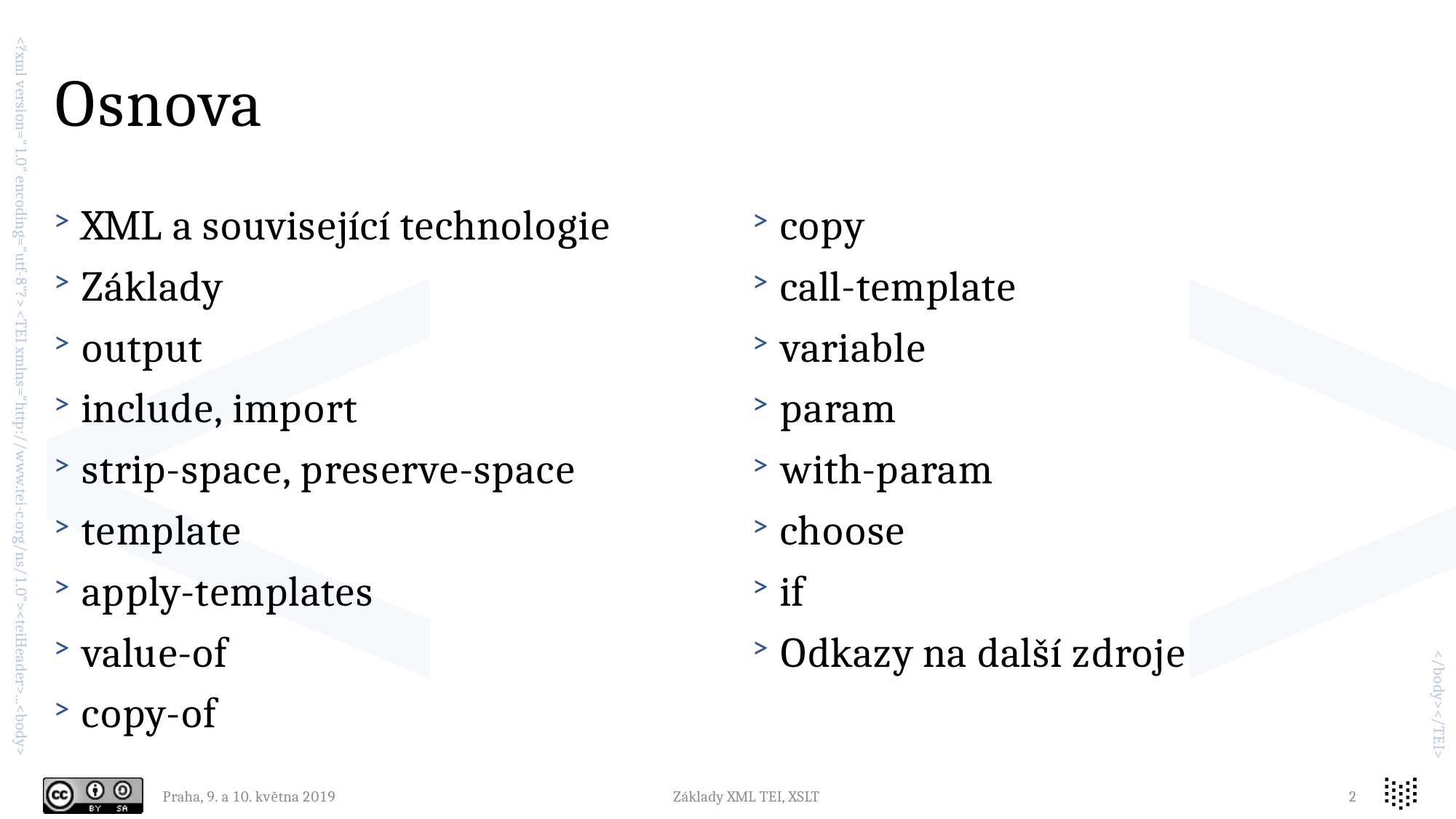

# Osnova
XML a související technologie
Základy
output
include, import
strip-space, preserve-space
template
apply-templates
value-of
copy-of

copy
call-template
variable
param
with-param
choose
if
Odkazy na další zdroje
Praha, 9. a 10. května 2019
Základy XML TEI, XSLT
2